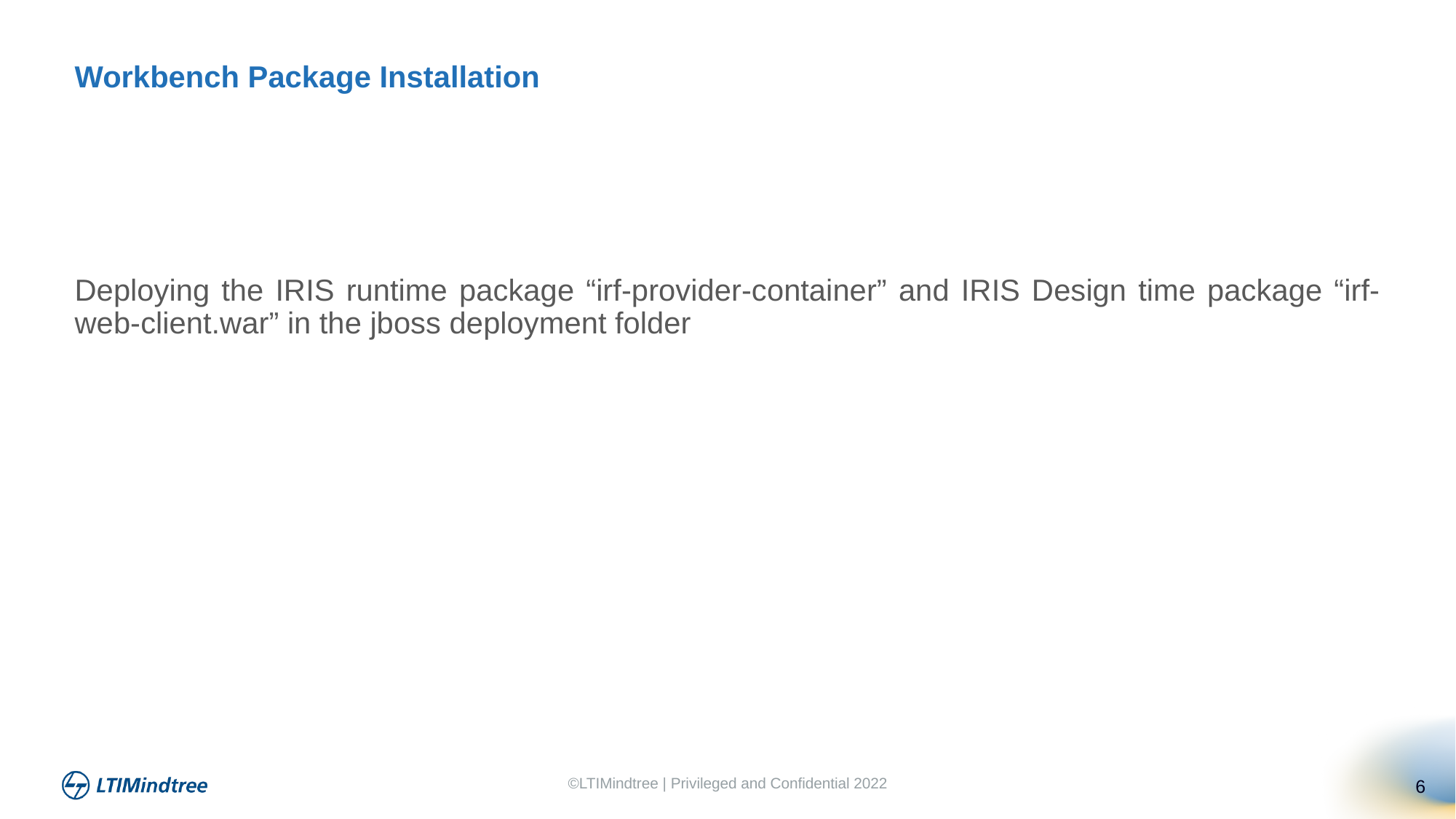

Workbench Package Installation

Deploying the IRIS runtime package “irf-provider-container” and IRIS Design time package “irf-web-client.war” in the jboss deployment folder